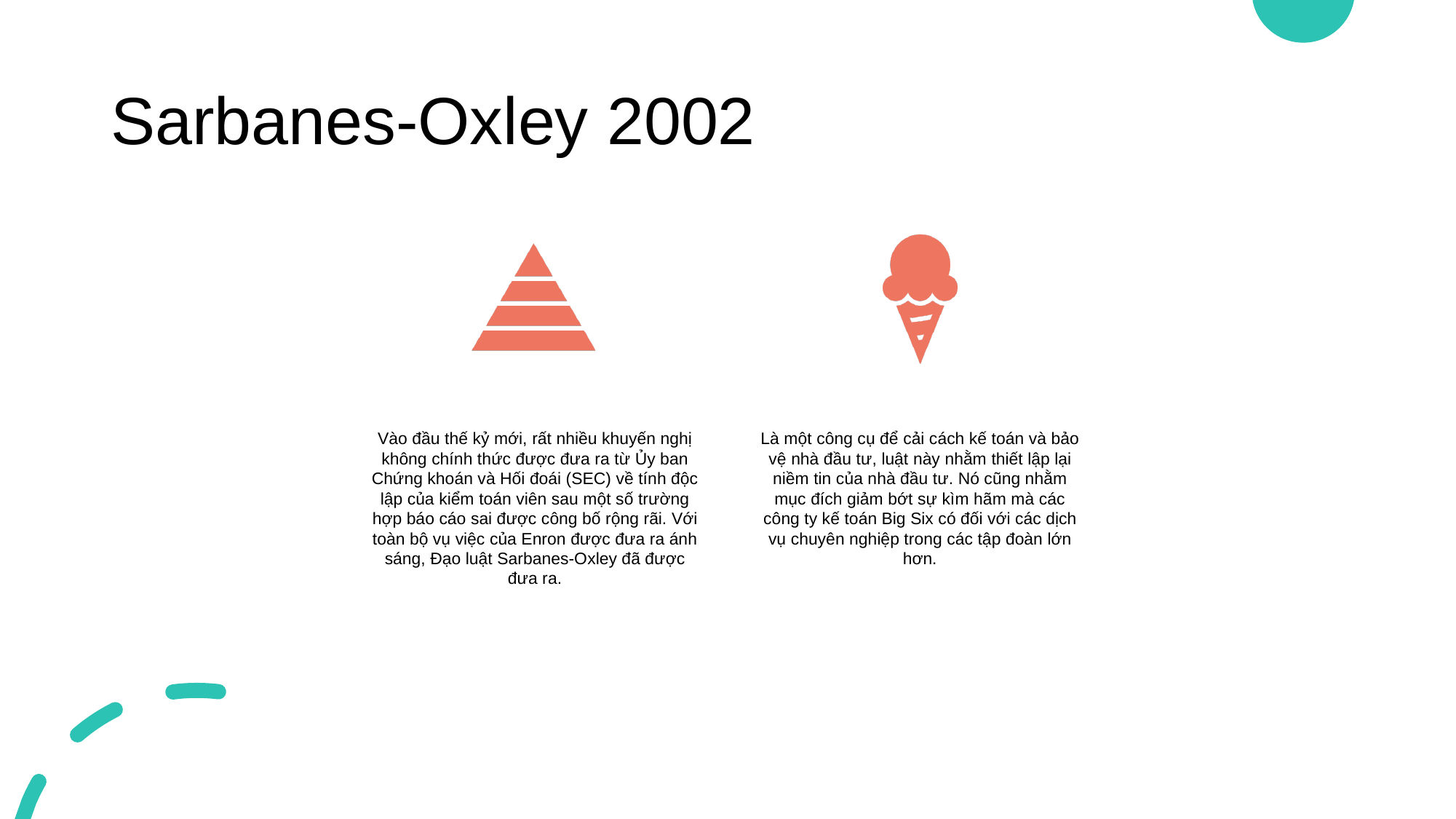

# Sarbanes-Oxley 2002
Vào đầu thế kỷ mới, rất nhiều khuyến nghị không chính thức được đưa ra từ Ủy ban Chứng khoán và Hối đoái (SEC) về tính độc lập của kiểm toán viên sau một số trường hợp báo cáo sai được công bố rộng rãi. Với toàn bộ vụ việc của Enron được đưa ra ánh sáng, Đạo luật Sarbanes-Oxley đã được đưa ra.
Là một công cụ để cải cách kế toán và bảo vệ nhà đầu tư, luật này nhằm thiết lập lại niềm tin của nhà đầu tư. Nó cũng nhằm mục đích giảm bớt sự kìm hãm mà các công ty kế toán Big Six có đối với các dịch vụ chuyên nghiệp trong các tập đoàn lớn hơn.